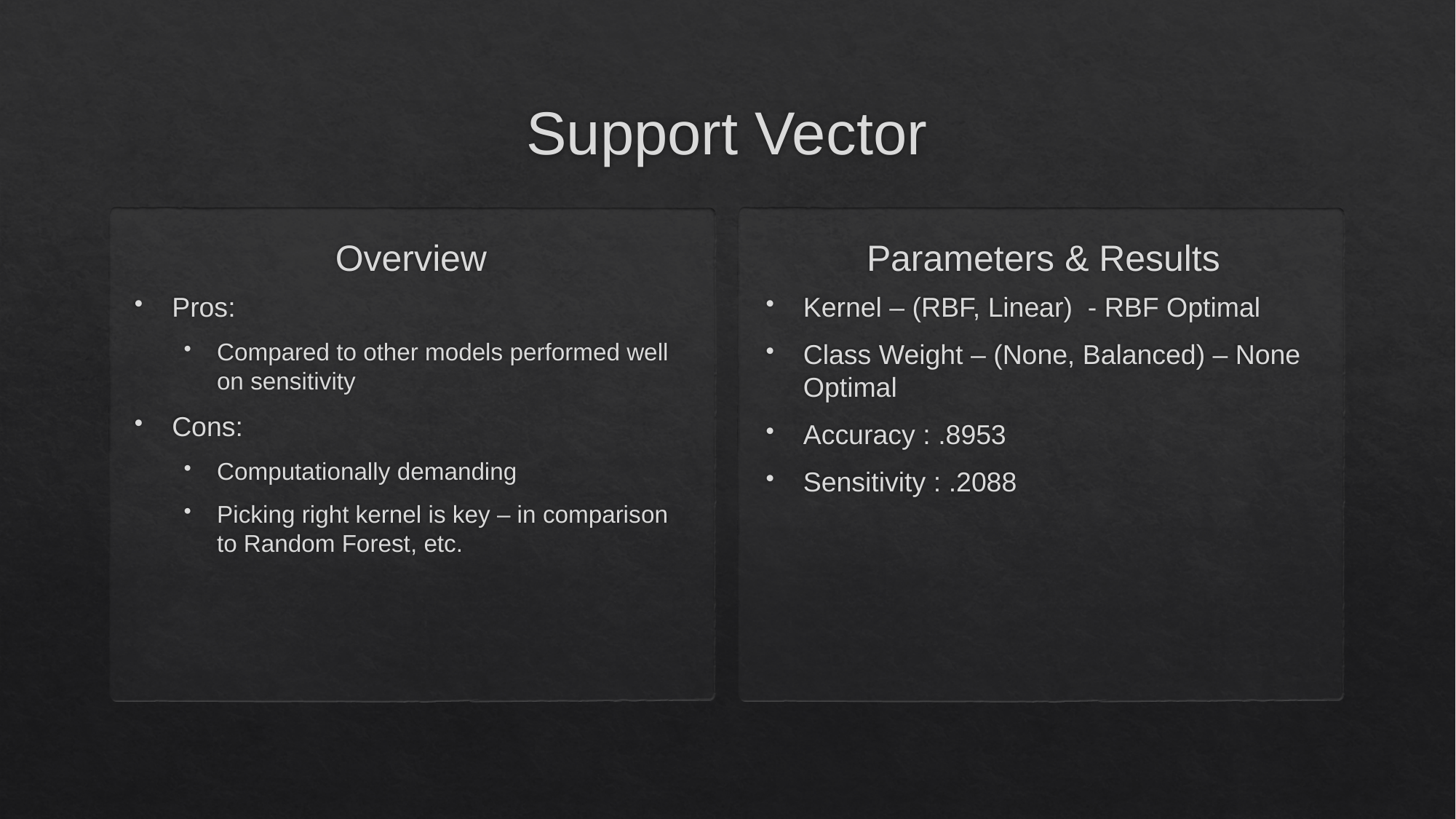

# Support Vector
Overview
Parameters & Results
Pros:
Compared to other models performed well on sensitivity
Cons:
Computationally demanding
Picking right kernel is key – in comparison to Random Forest, etc.

Kernel – (RBF, Linear)  - RBF Optimal
Class Weight – (None, Balanced) – None Optimal
Accuracy : .8953
Sensitivity : .2088